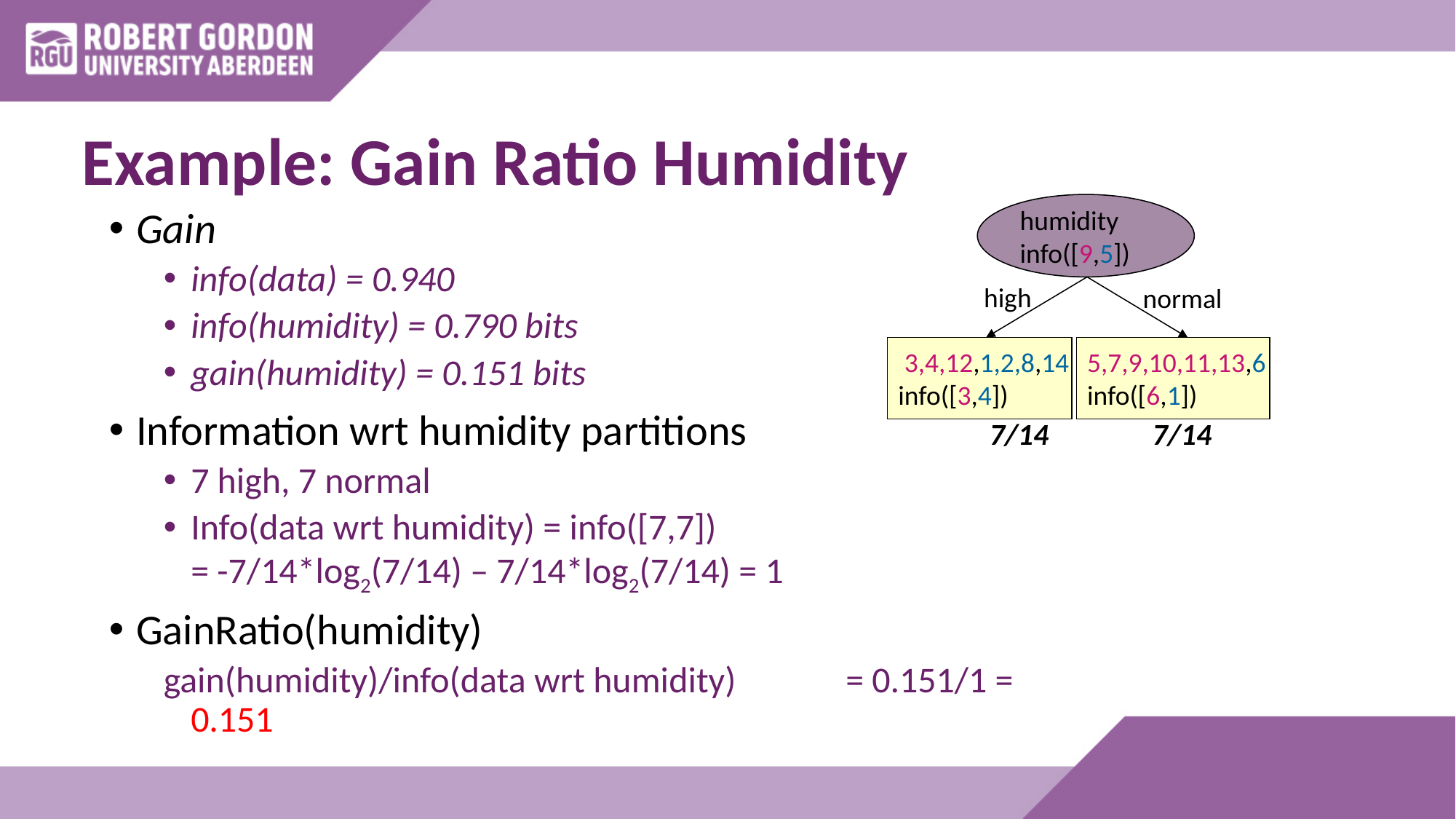

# Example: Gain Ratio Humidity
humidity
info([9,5])
Gain
info(data) = 0.940
info(humidity) = 0.790 bits
gain(humidity) = 0.151 bits
Information wrt humidity partitions
7 high, 7 normal
Info(data wrt humidity) = info([7,7])				= -7/14*log2(7/14) – 7/14*log2(7/14) = 1
GainRatio(humidity)
gain(humidity)/info(data wrt humidity)	= 0.151/1 = 0.151
high
normal

 3,4,12,1,2,8,14
info([3,4])
5,7,9,10,11,13,6
info([6,1])
7/14               7/14